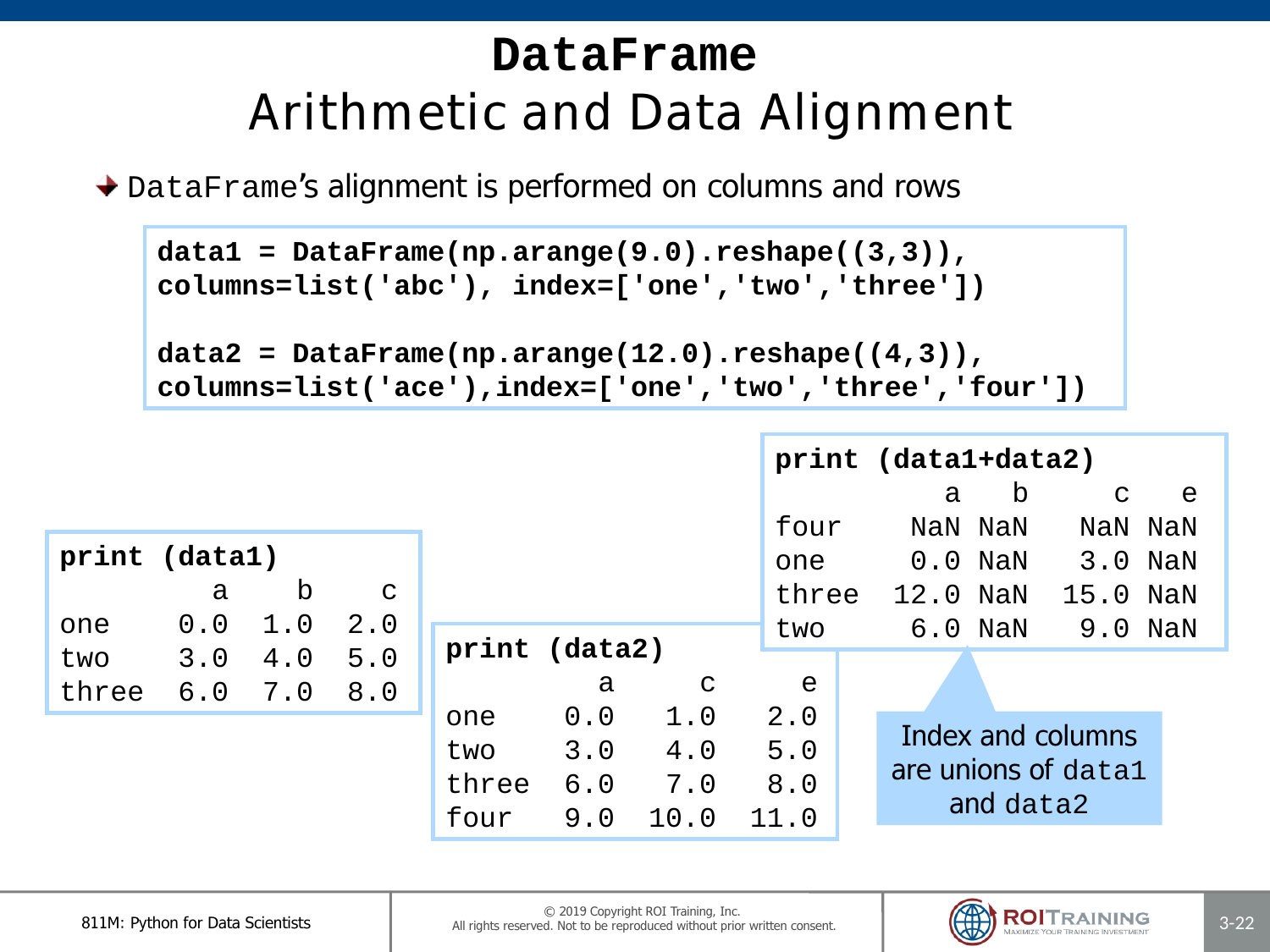

# DataFrame Arithmetic and Data Alignment
DataFrame’s alignment is performed on columns and rows
data1 = DataFrame(np.arange(9.0).reshape((3,3)),    columns=list('abc'), index=['one','two','three'])

data2 = DataFrame(np.arange(12.0).reshape((4,3)), columns=list('ace'),index=['one','two','three','four'])
print (data1+data2)
          a   b     c   e
four    NaN NaN   NaN NaN
one     0.0 NaN   3.0 NaN
three  12.0 NaN  15.0 NaN
two     6.0 NaN   9.0 NaN
print (data1)
         a    b    c
one    0.0  1.0  2.0
two    3.0  4.0  5.0
three  6.0  7.0  8.0
print (data2)
         a     c     e
one    0.0   1.0   2.0
two    3.0   4.0   5.0
three  6.0   7.0   8.0
four   9.0  10.0  11.0
Index and columns are unions of data1 and data2